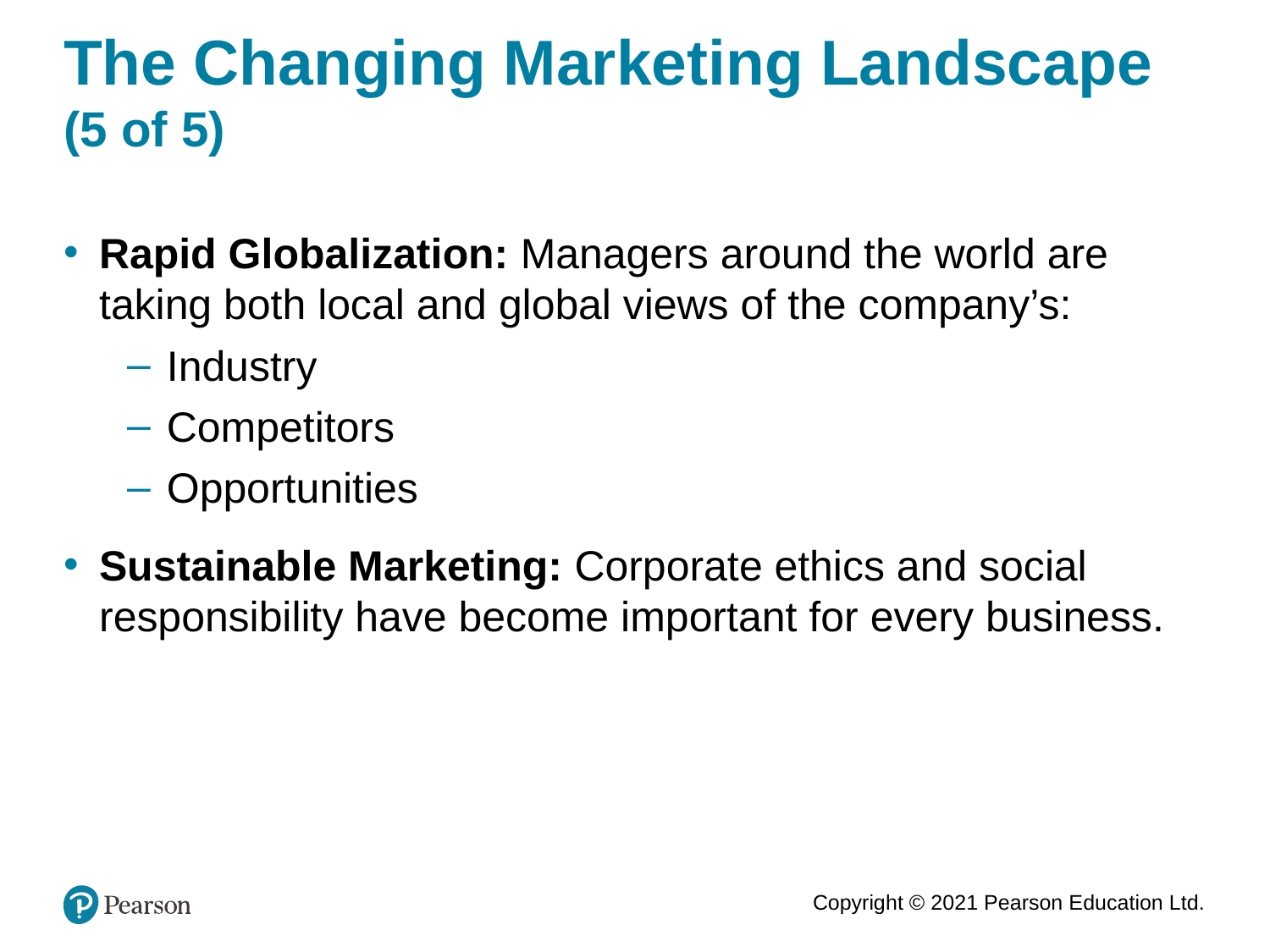

# The Changing Marketing Landscape (5 of 5)
Rapid Globalization: Managers around the world are taking both local and global views of the company’s:
Industry
Competitors
Opportunities
Sustainable Marketing: Corporate ethics and social responsibility have become important for every business.